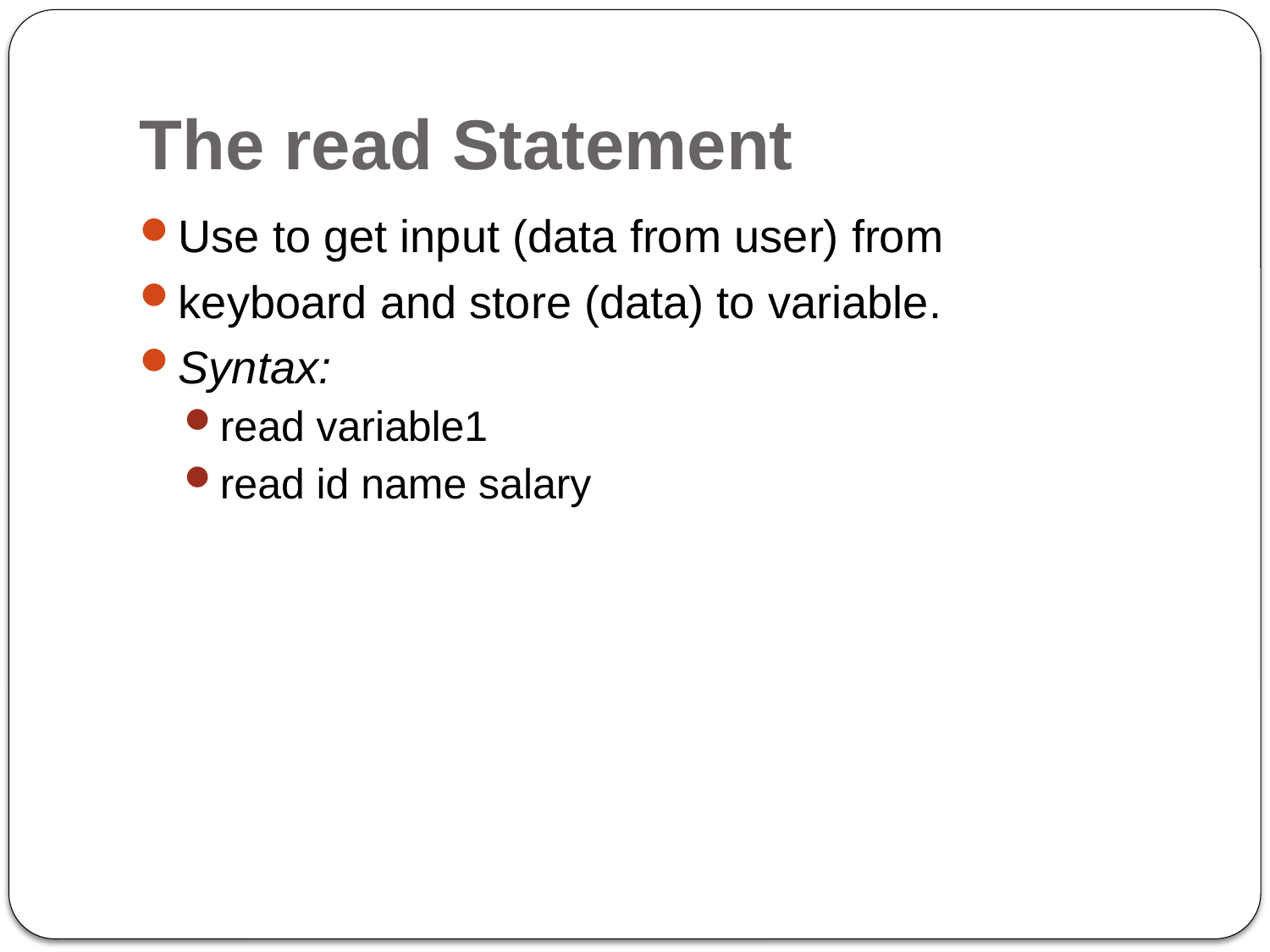

# The read Statement
Use to get input (data from user) from
keyboard and store (data) to variable.
Syntax:
read variable1
read id name salary